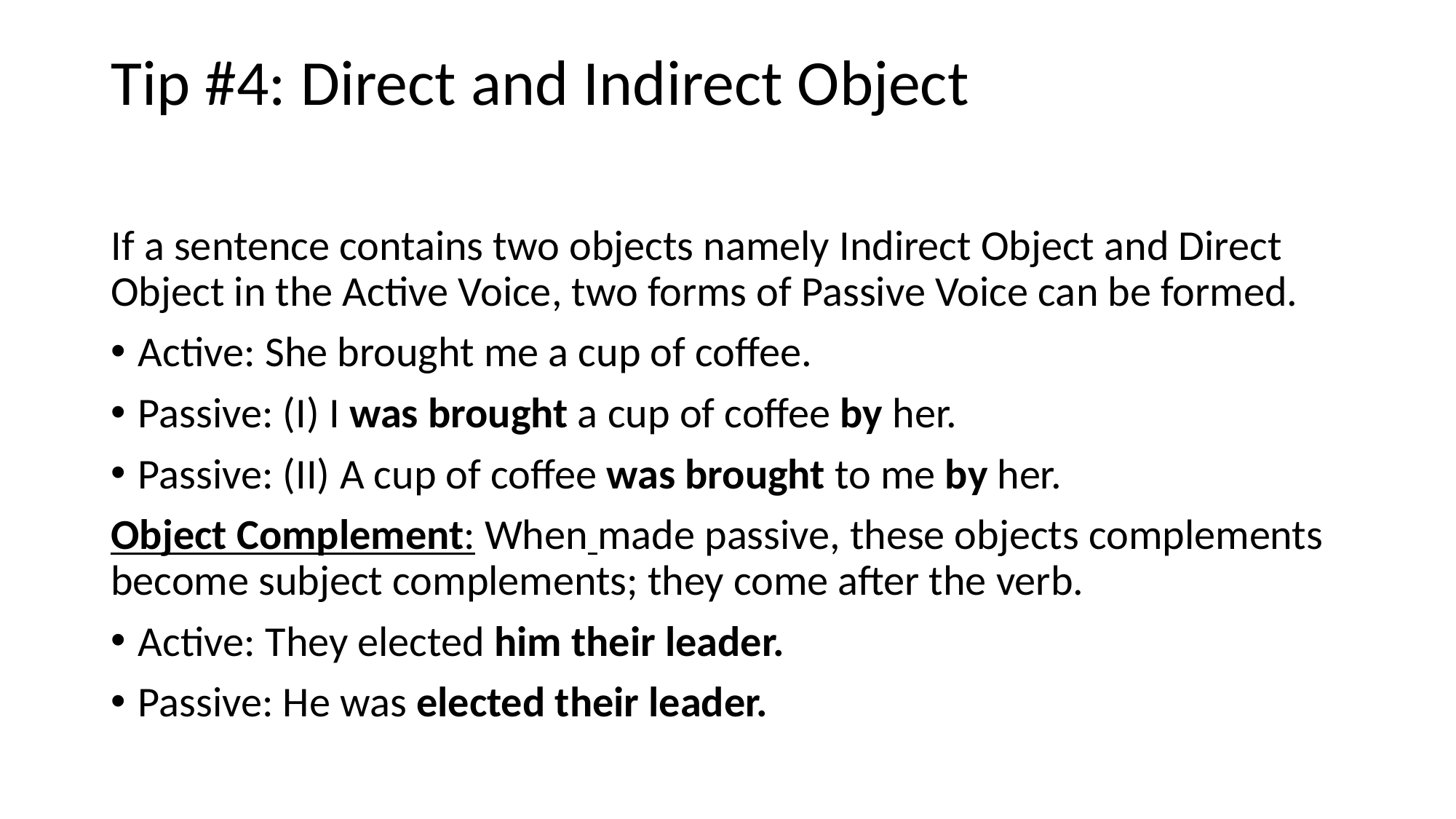

# Tip #4: Direct and Indirect Object
If a sentence contains two objects namely Indirect Object and Direct Object in the Active Voice, two forms of Passive Voice can be formed.
Active: She brought me a cup of coffee.
Passive: (I) I was brought a cup of coffee by her.
Passive: (II) A cup of coffee was brought to me by her.
Object Complement: When made passive, these objects complements become subject complements; they come after the verb.
Active: They elected him their leader.
Passive: He was elected their leader.